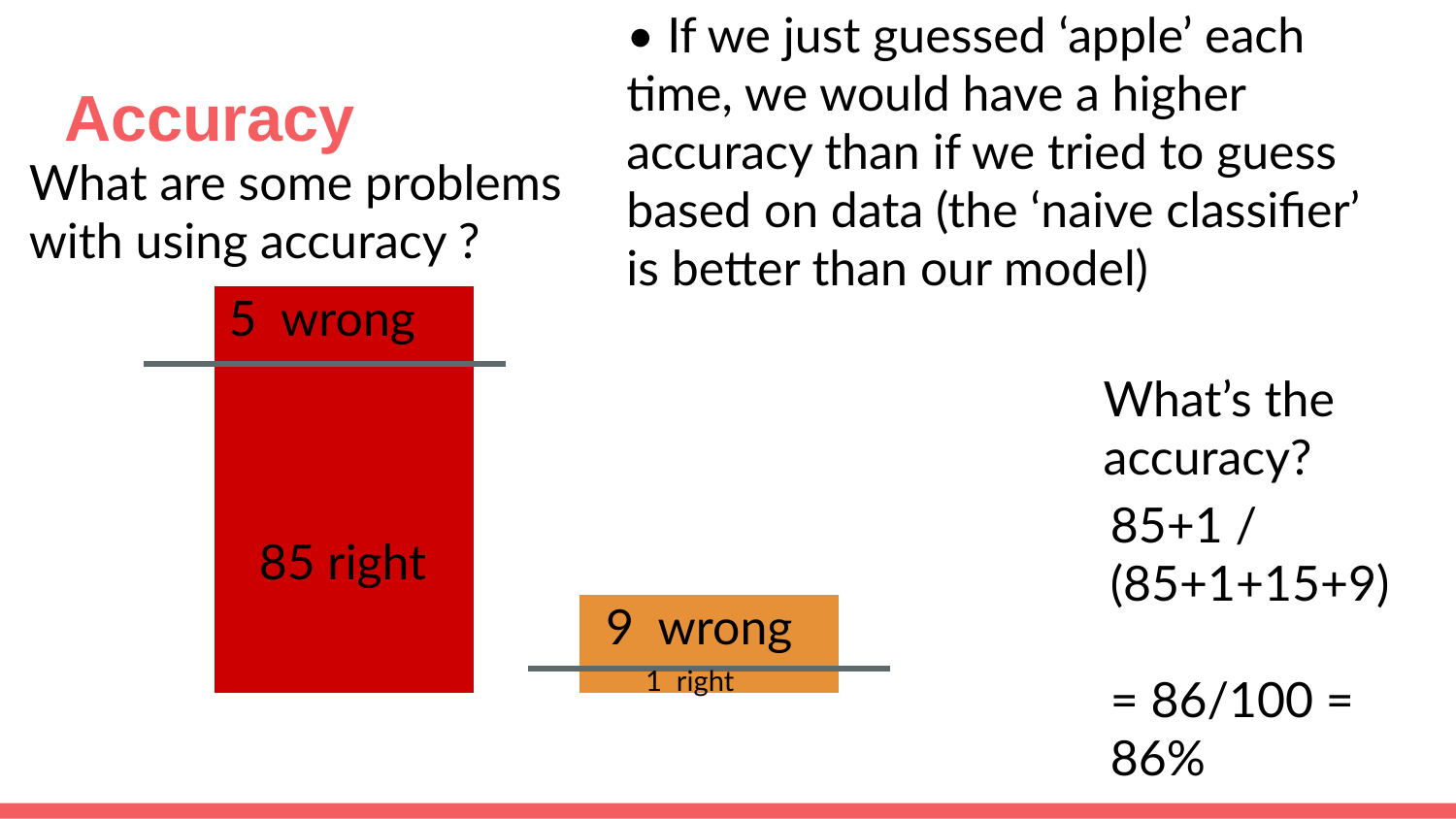

• If we just guessed ‘apple’ each time, we would have a higher accuracy than if we tried to guess based on data (the ‘naive classifier’  is better than our model)
# Accuracy
What are some problems with using accuracy ?
5  wrong

What’s the accuracy?

85+1 / (85+1+15+9)

= 86/100 = 86%
85 right
9  wrong

1  right